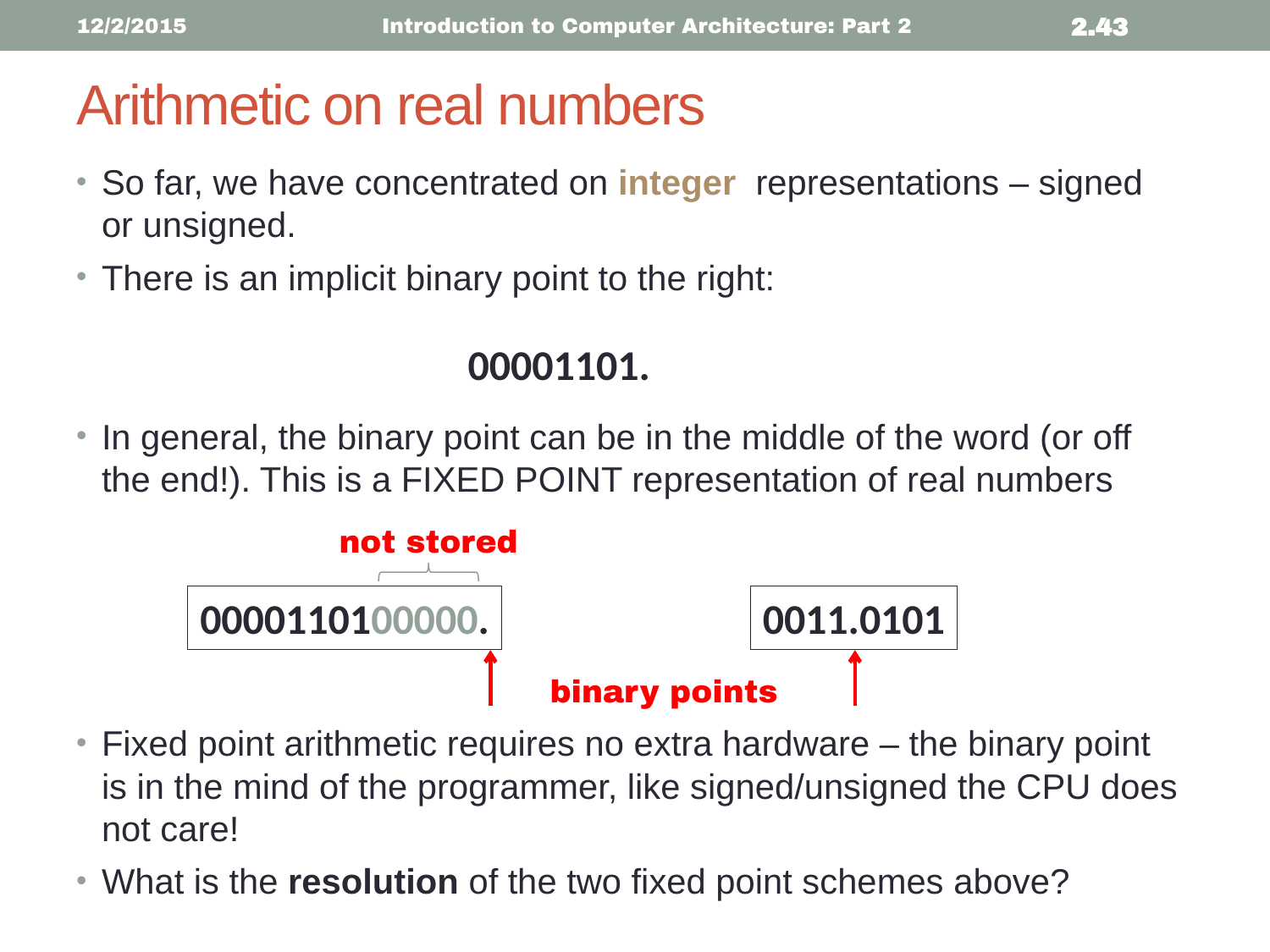

12/2/2015
Introduction to Computer Architecture: Part 2
2.43
# Arithmetic on real numbers
So far, we have concentrated on integer  representations – signed or unsigned.
There is an implicit binary point to the right:

In general, the binary point can be in the middle of the word (or off the end!). This is a FIXED POINT representation of real numbers

Fixed point arithmetic requires no extra hardware – the binary point is in the mind of the programmer, like signed/unsigned the CPU does not care!
What is the resolution of the two fixed point schemes above?

00001101.
not stored

0000110100000.
0011.0101
binary points